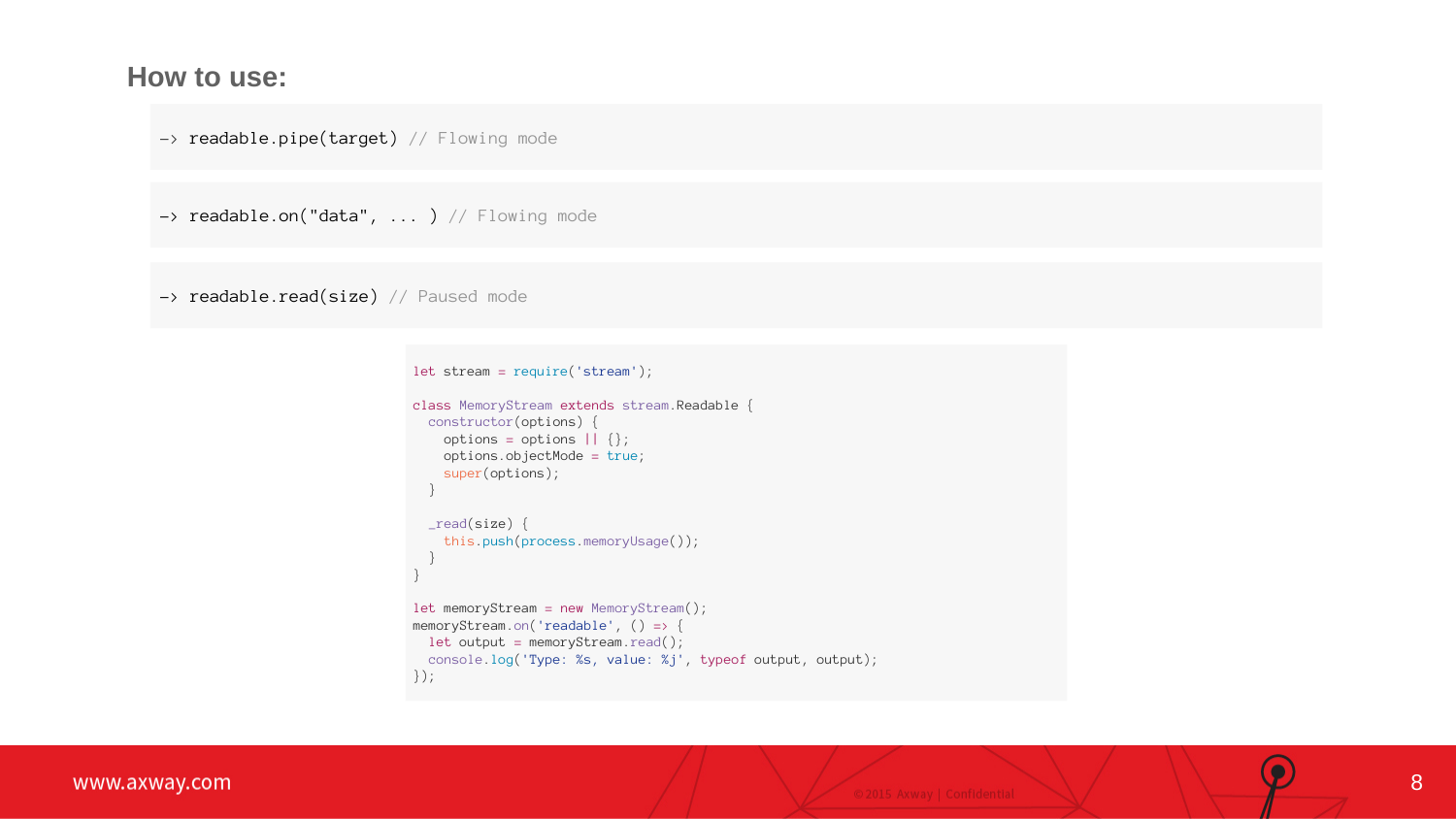

How to use:

 -> readable.pipe(target) // Flowing mode

 -> readable.on("data", ... ) // Flowing mode

 -> readable.read(size) // Paused mode

 let stream = require('stream');

 class MemoryStream extends stream.Readable {
   constructor(options) {
     options = options || {};
     options.objectMode = true;
     super(options);
   }

   _read(size) {
     this.push(process.memoryUsage());
   }
 }

 let memoryStream = new MemoryStream();
 memoryStream.on('readable', () => {
   let output = memoryStream.read();
   console.log('Type: %s, value: %j', typeof output, output);
 });

Changing the Full-Width Photo:
Ideally new photo is 10” wide x 5” high
(this will fill the entire slide, minus bar)
Double click on photo
Right click on photo
Select “Change Picture” from menu
8